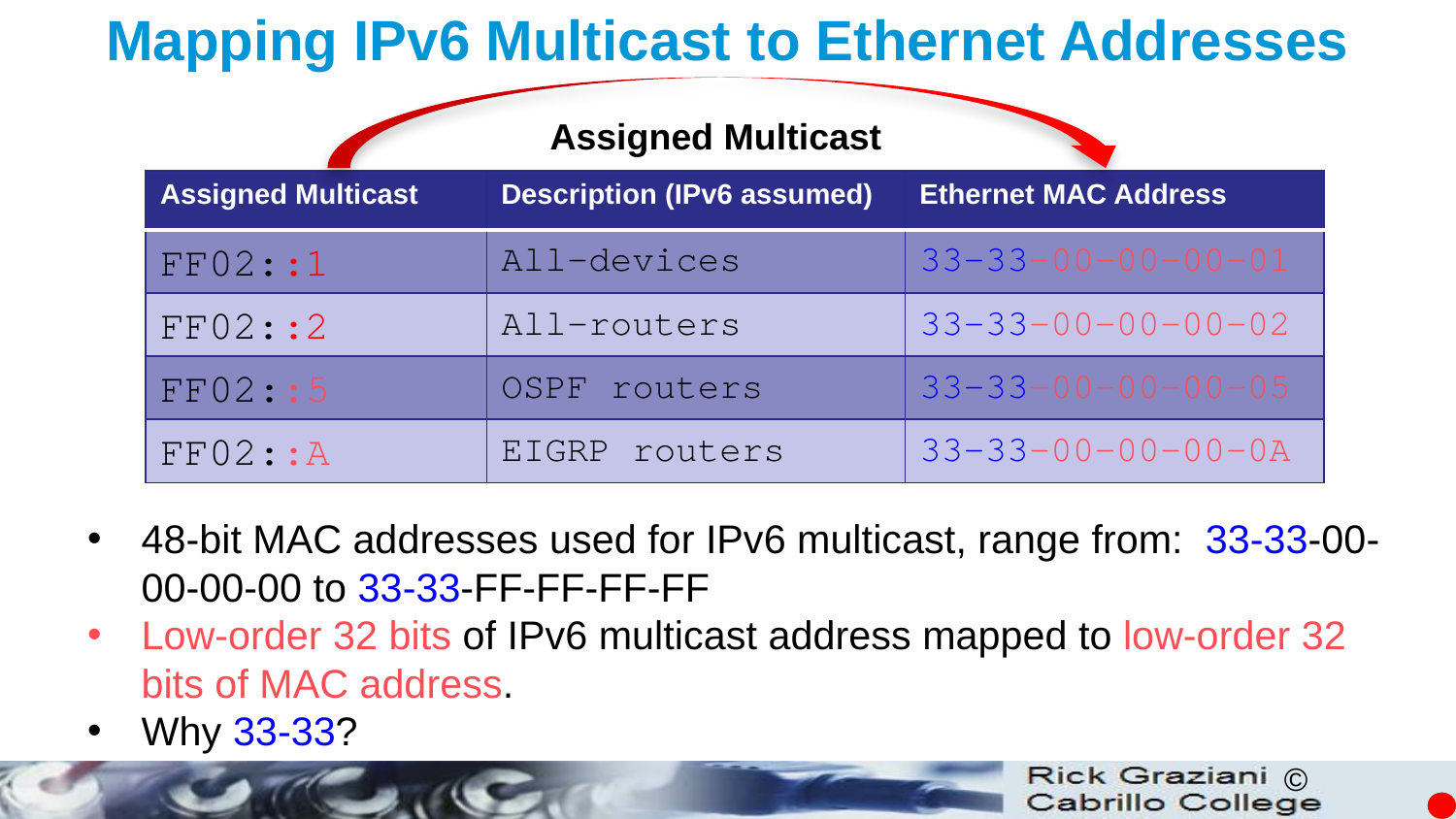

Mapping IPv6 Multicast to Ethernet Addresses
Assigned Multicast
| Assigned Multicast | Description (IPv6 assumed) | Ethernet MAC Address |
| --- | --- | --- |
| FF02::1 | All-devices | 33-33-00-00-00-01 |
| FF02::2 | All-routers | 33-33-00-00-00-02 |
| FF02::5 | OSPF routers | 33-33-00-00-00-05 |
| FF02::A | EIGRP routers | 33-33-00-00-00-0A |
48-bit MAC addresses used for IPv6 multicast, range from:  33-33-00-00-00-00 to 33-33-FF-FF-FF-FF
Low-order 32 bits of IPv6 multicast address mapped to low-order 32 bits of MAC address.
Why 33-33?